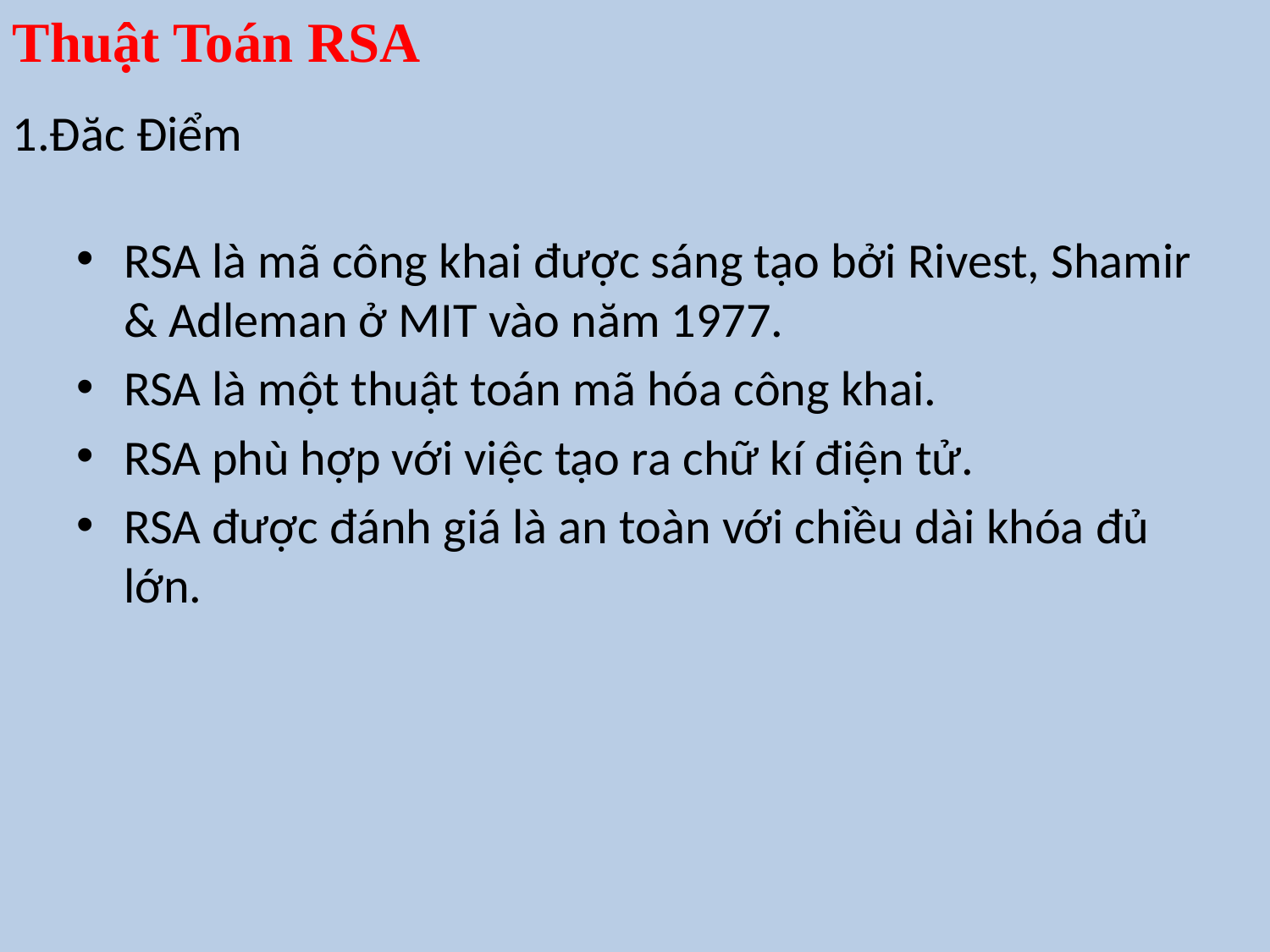

Thuật Toán RSA
1.Đăc Điểm
RSA là mã công khai được sáng tạo bởi Rivest, Shamir & Adleman ở MIT vào năm 1977.
RSA là một thuật toán mã hóa công khai.
RSA phù hợp với việc tạo ra chữ kí điện tử.
RSA được đánh giá là an toàn với chiều dài khóa đủ lớn.